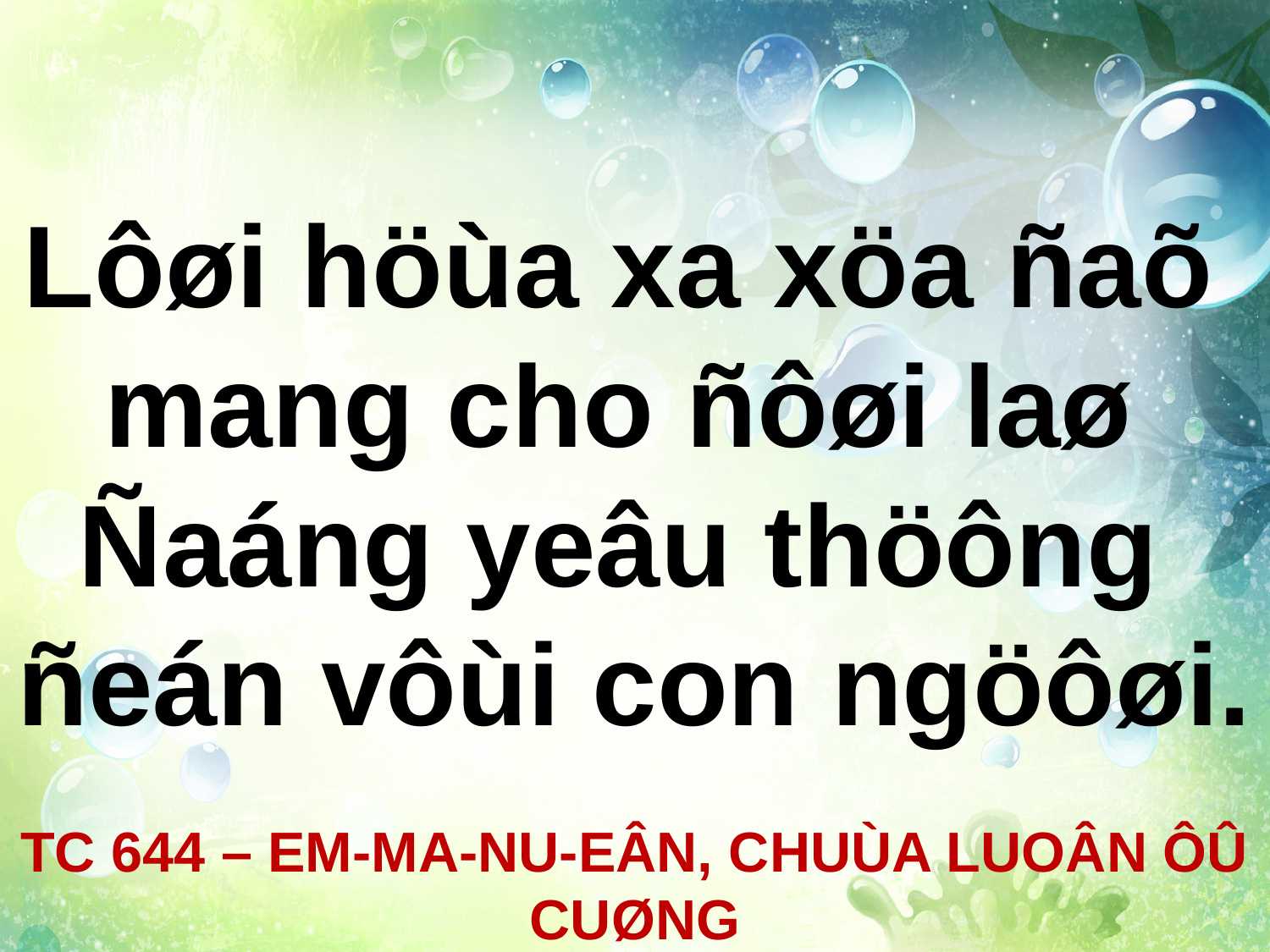

Lôøi höùa xa xöa ñaõ
mang cho ñôøi laø
Ñaáng yeâu thöông
ñeán vôùi con ngöôøi.
TC 644 – EM-MA-NU-EÂN, CHUÙA LUOÂN ÔÛ CUØNG